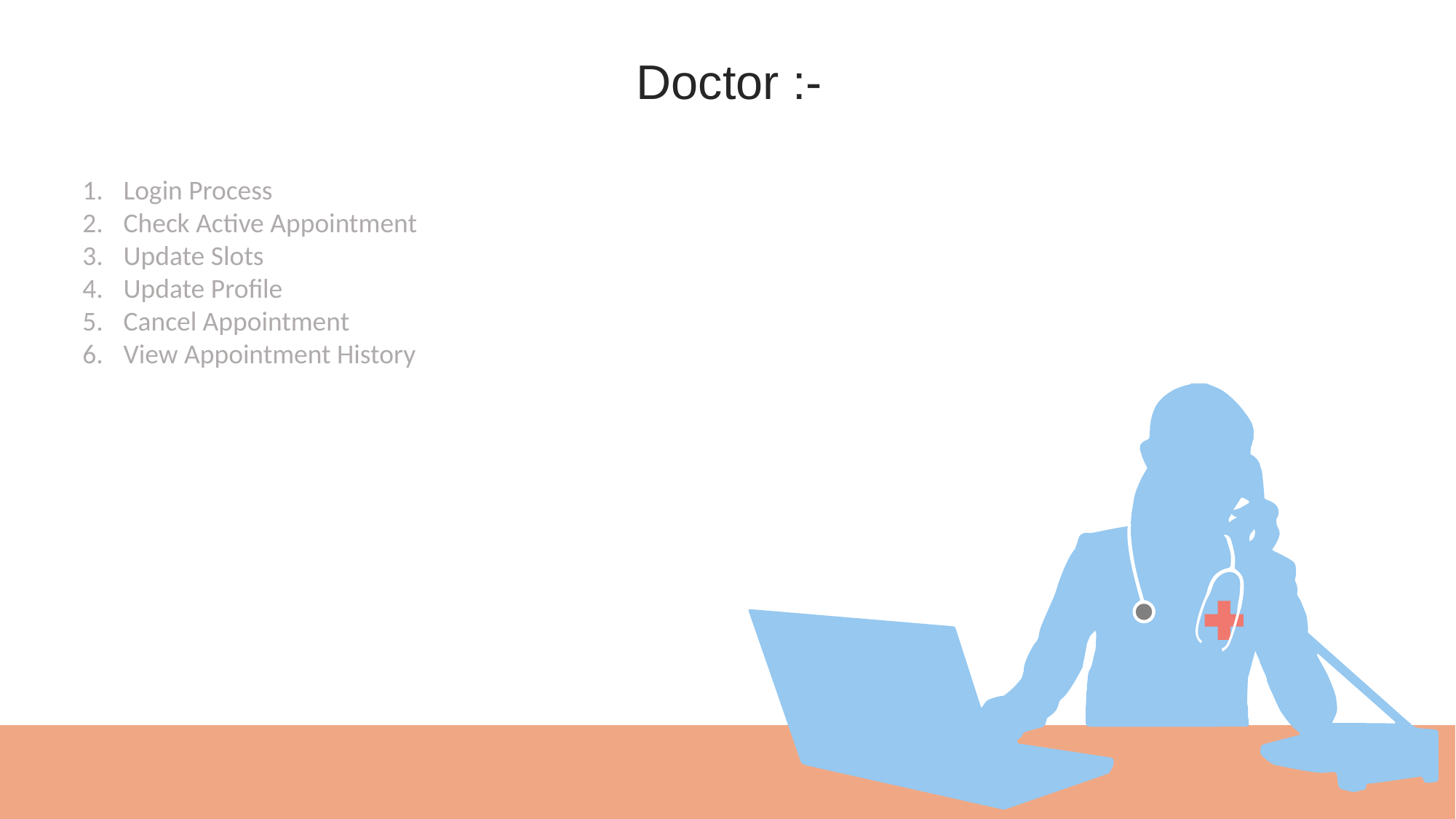

Doctor :-
Login Process
Check Active Appointment
Update Slots
Update Profile
Cancel Appointment
View Appointment History